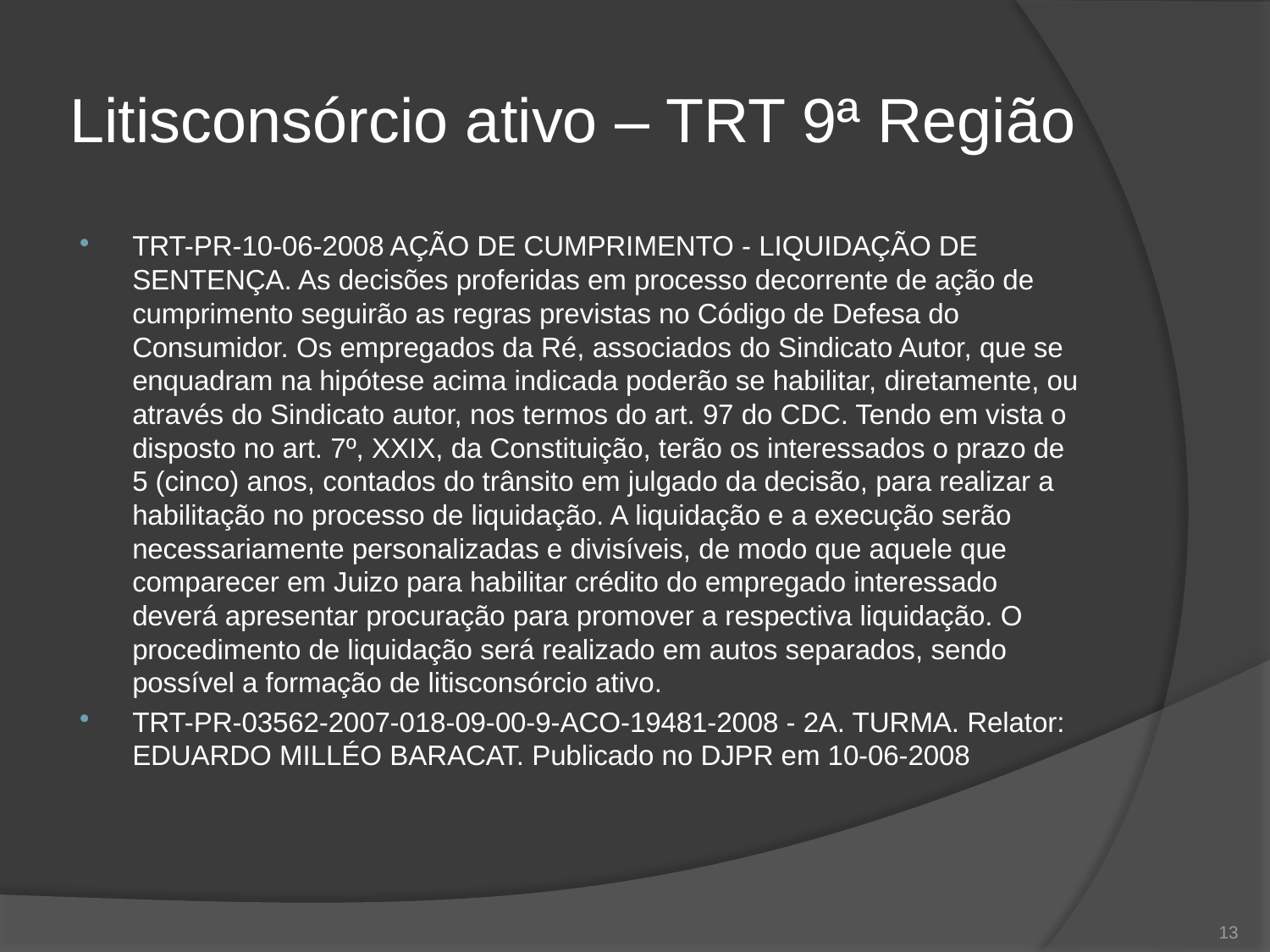

# Litisconsórcio ativo – TRT 9ª Região
TRT-PR-10-06-2008 AÇÃO DE CUMPRIMENTO - LIQUIDAÇÃO DE SENTENÇA. As decisões proferidas em processo decorrente de ação de cumprimento seguirão as regras previstas no Código de Defesa do Consumidor. Os empregados da Ré, associados do Sindicato Autor, que se enquadram na hipótese acima indicada poderão se habilitar, diretamente, ou através do Sindicato autor, nos termos do art. 97 do CDC. Tendo em vista o disposto no art. 7º, XXIX, da Constituição, terão os interessados o prazo de 5 (cinco) anos, contados do trânsito em julgado da decisão, para realizar a habilitação no processo de liquidação. A liquidação e a execução serão necessariamente personalizadas e divisíveis, de modo que aquele que comparecer em Juizo para habilitar crédito do empregado interessado deverá apresentar procuração para promover a respectiva liquidação. O procedimento de liquidação será realizado em autos separados, sendo possível a formação de litisconsórcio ativo.
TRT-PR-03562-2007-018-09-00-9-ACO-19481-2008 - 2A. TURMA. Relator: EDUARDO MILLÉO BARACAT. Publicado no DJPR em 10-06-2008
13